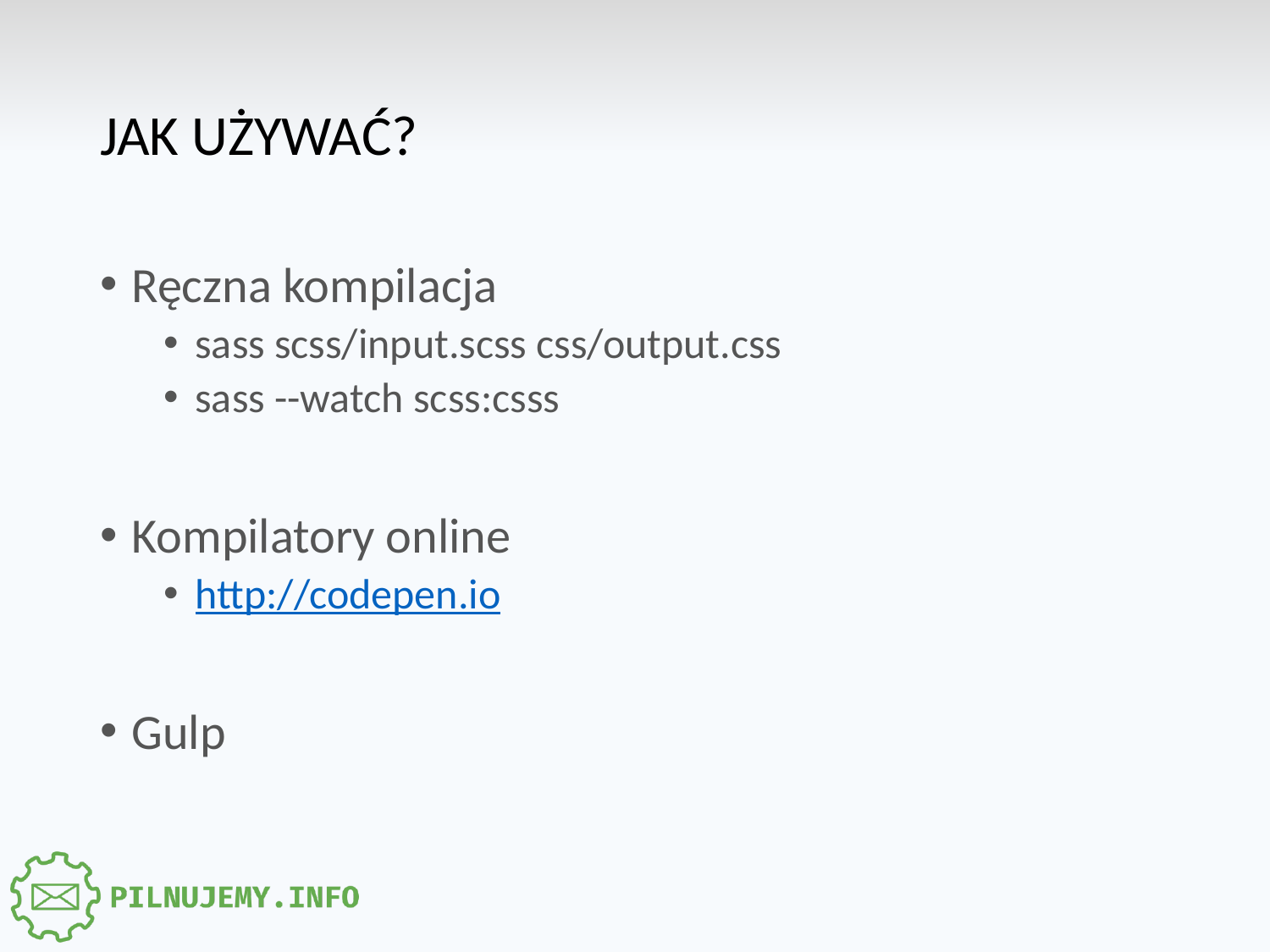

# Jak używać?
Ręczna kompilacja
sass scss/input.scss css/output.css
sass --watch scss:csss

Kompilatory online
http://codepen.io

Gulp